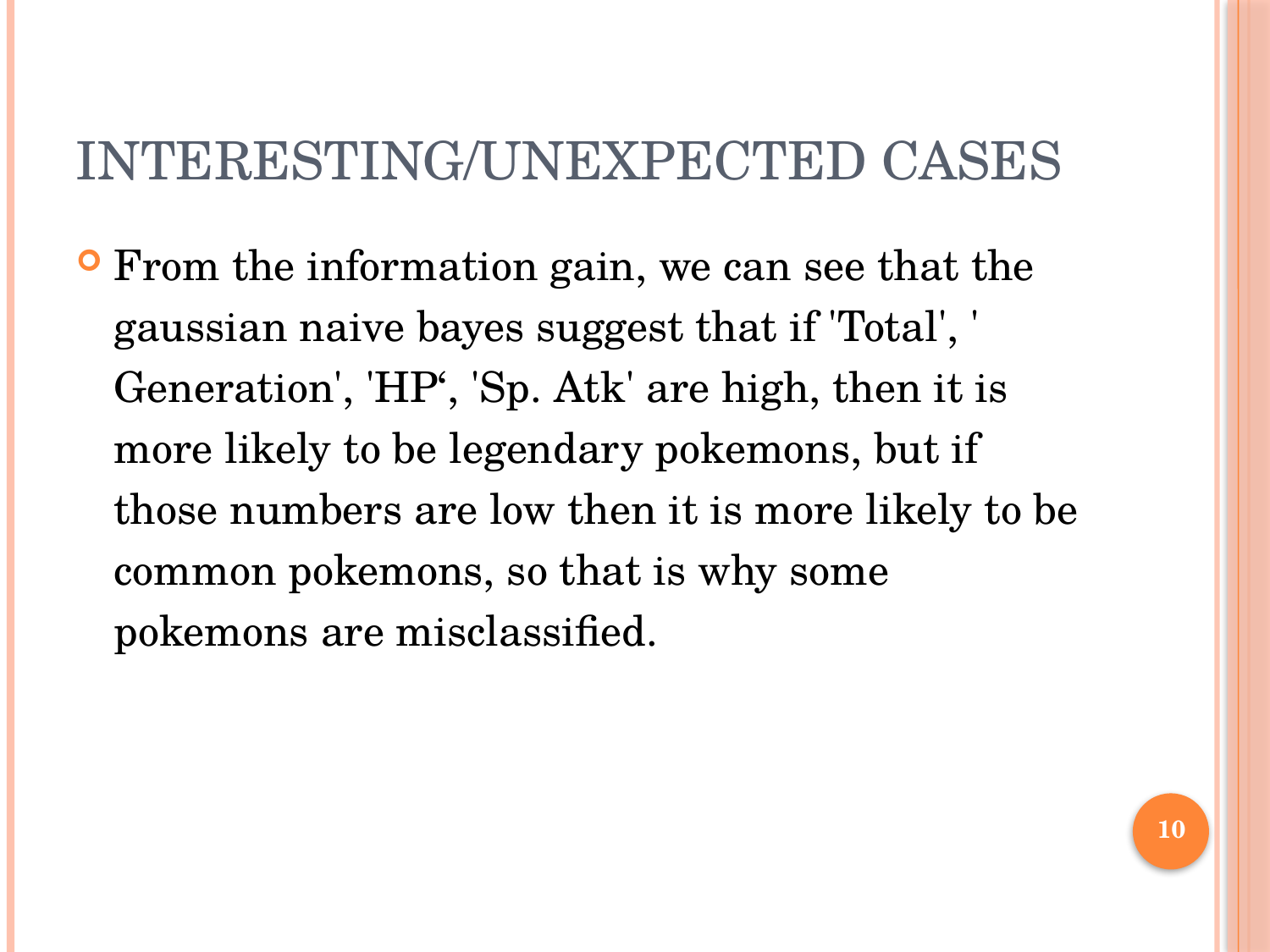

# Interesting/unexpected cases
From the information gain, we can see that the gaussian naive bayes suggest that if 'Total', ' Generation', 'HP‘, 'Sp. Atk' are high, then it is more likely to be legendary pokemons, but if those numbers are low then it is more likely to be common pokemons, so that is why some pokemons are misclassified.
10